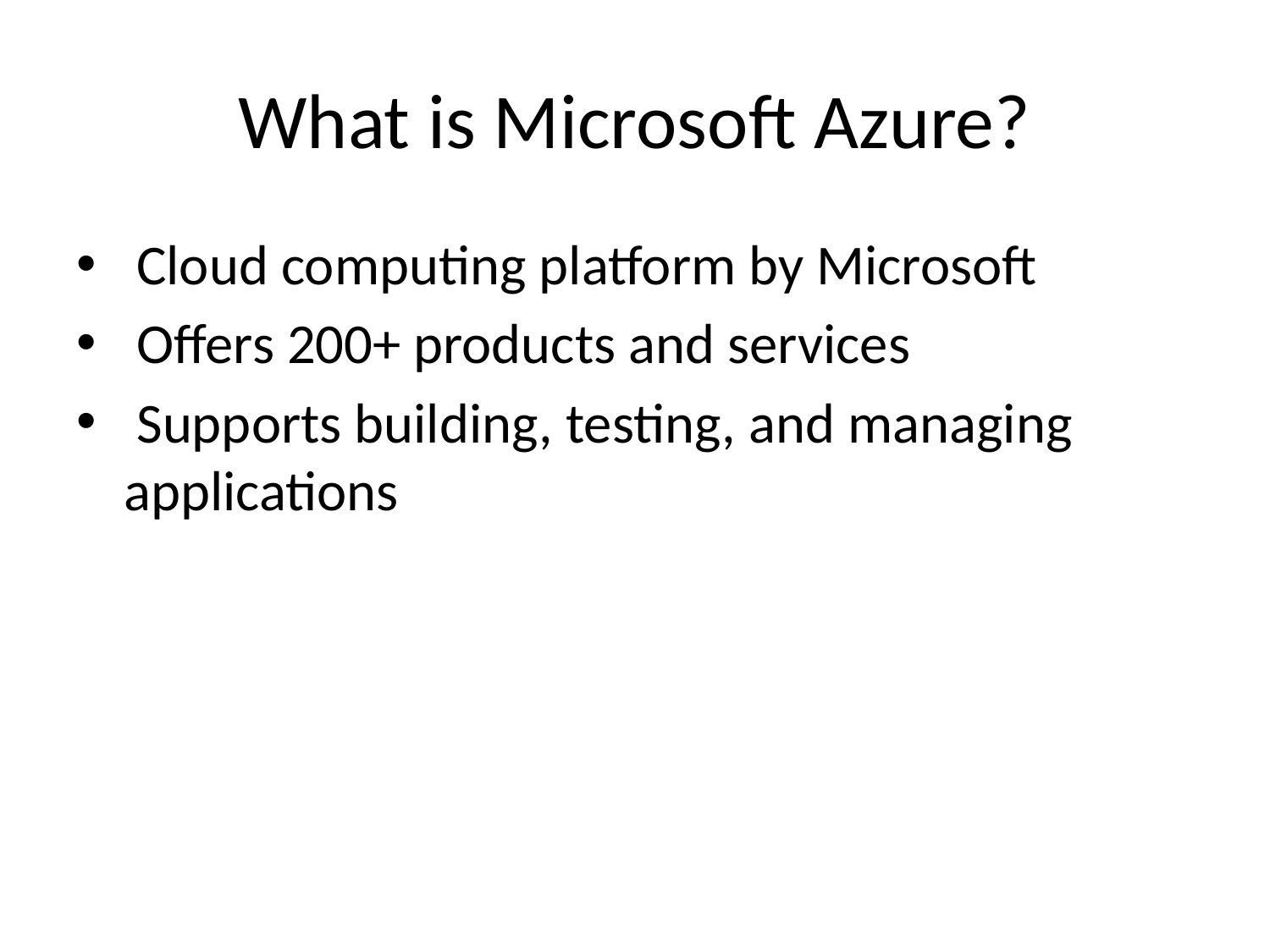

# What is Microsoft Azure?
 Cloud computing platform by Microsoft
 Offers 200+ products and services
 Supports building, testing, and managing applications